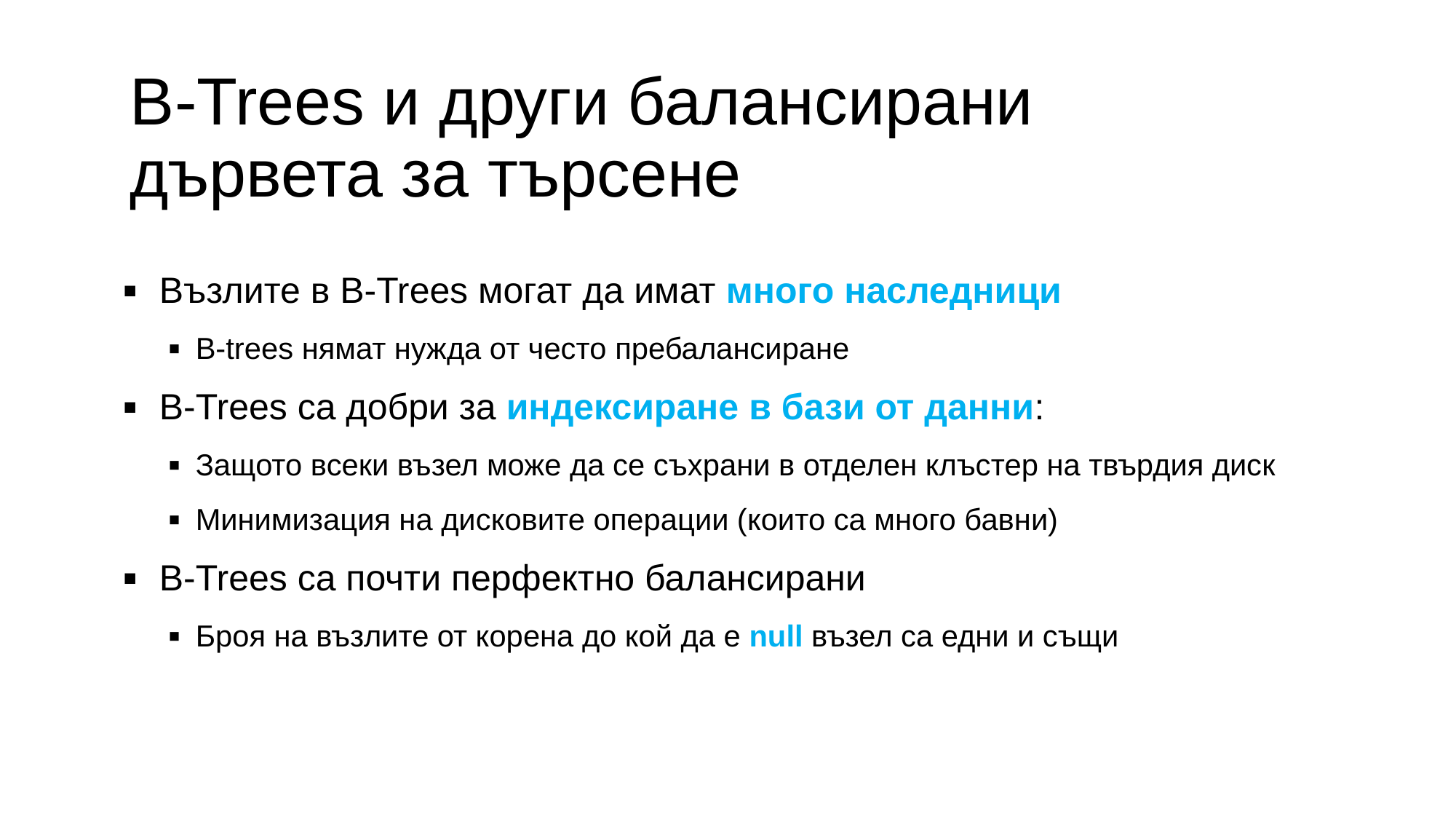

B-Trees и други балансирани дървета за търсене
Възлите в B-Trees могат да имат много наследници
B-trees нямат нужда от често пребалансиране
B-Trees са добри за индексиране в бази от данни:
Защото всеки възел може да се съхрани в отделен клъстер на твърдия диск
Минимизация на дисковите операции (които са много бавни)
B-Trees са почти перфектно балансирани
Броя на възлите от корена до кой да е null възел са едни и същи